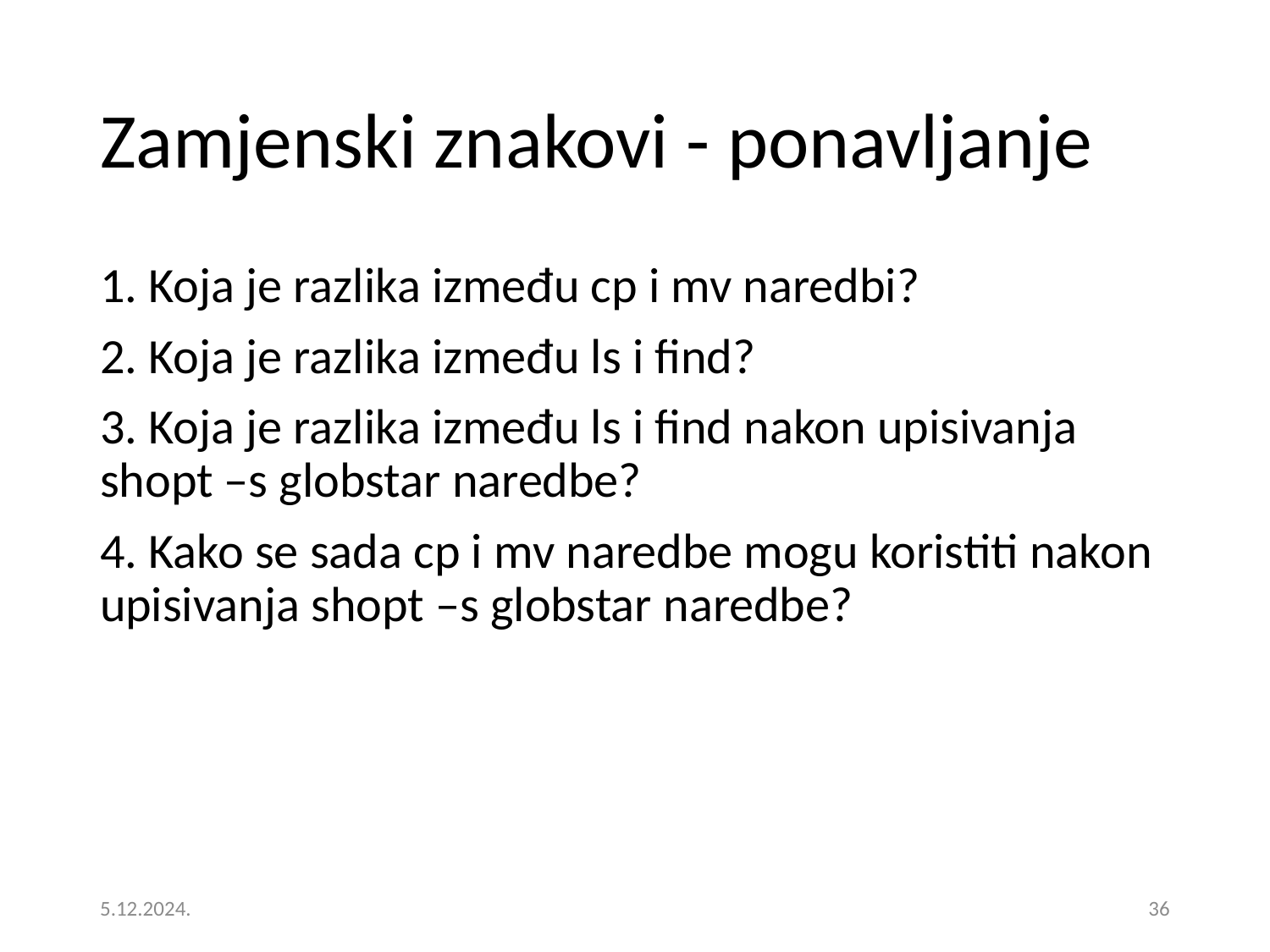

# Zamjenski znakovi - ponavljanje
1. Koja je razlika između cp i mv naredbi?
2. Koja je razlika između ls i find?
3. Koja je razlika između ls i find nakon upisivanja shopt –s globstar naredbe?
4. Kako se sada cp i mv naredbe mogu koristiti nakon upisivanja shopt –s globstar naredbe?
5.12.2024.
36